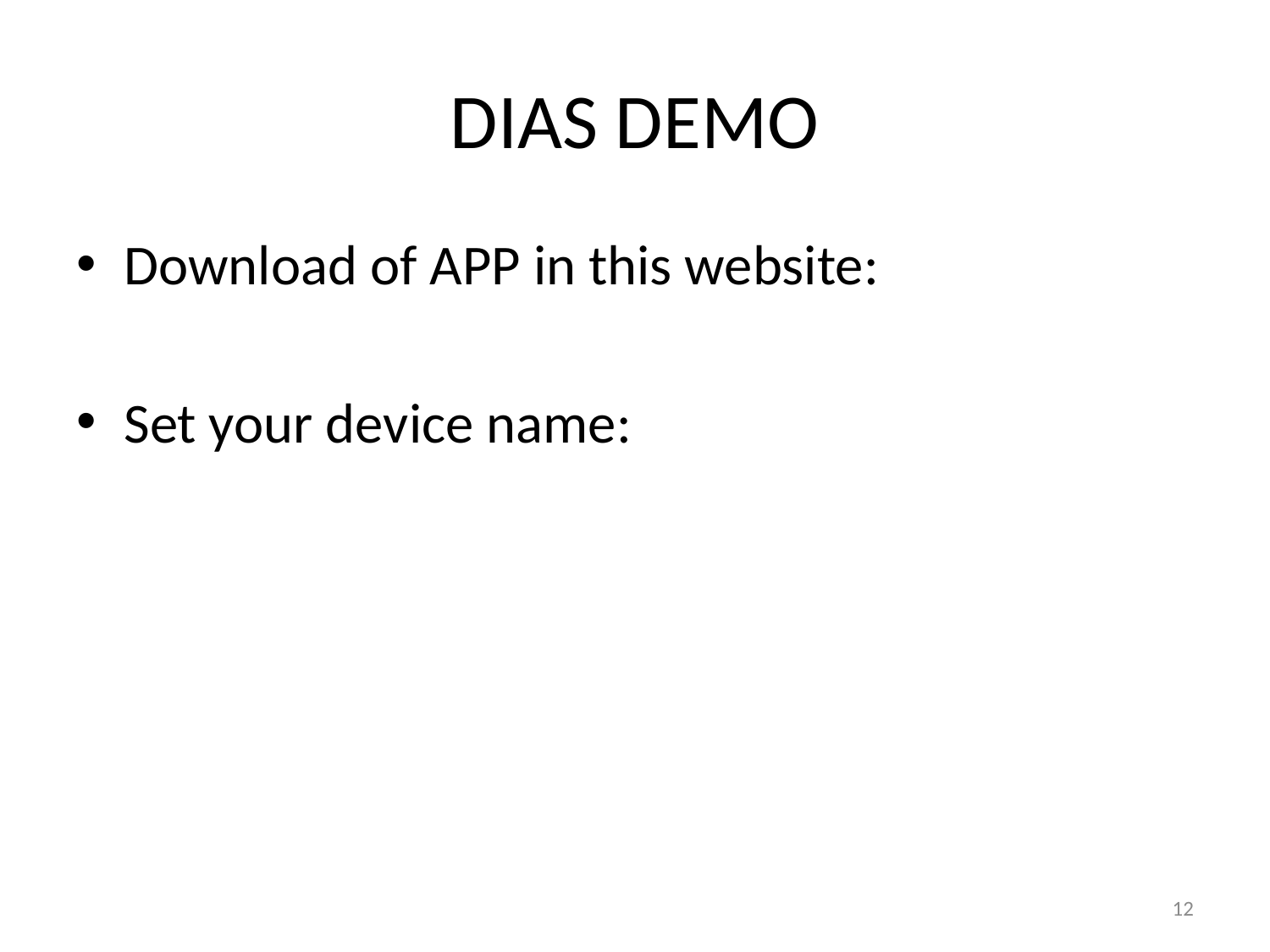

# DIAS DEMO
Download of APP in this website:

Set your device name:

12